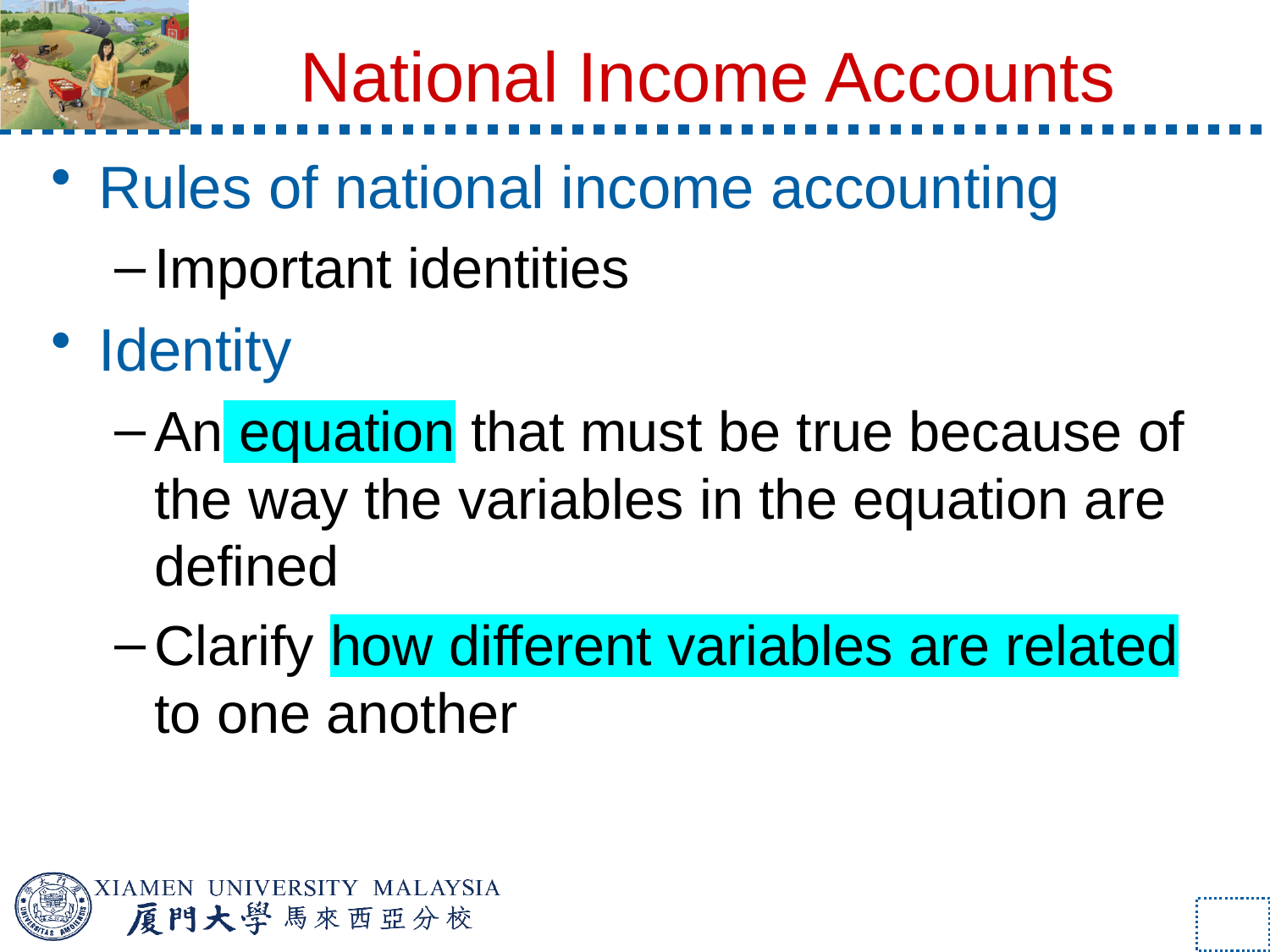

# National Income Accounts
Rules of national income accounting
Important identities
Identity
An equation that must be true because of the way the variables in the equation are defined
Clarify how different variables are related to one another
12